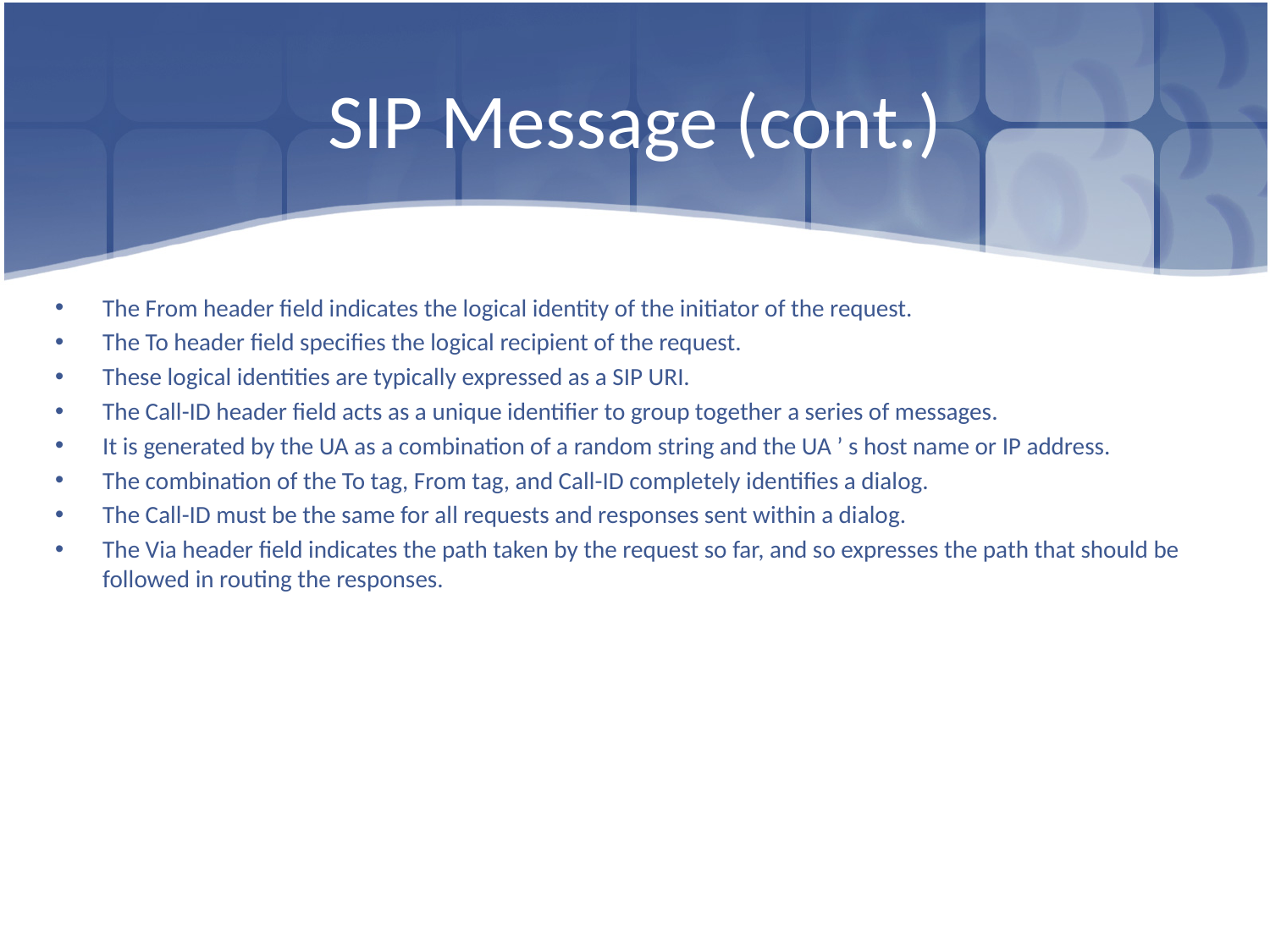

# SIP Message (cont.)
The From header field indicates the logical identity of the initiator of the request.
The To header field specifies the logical recipient of the request.
These logical identities are typically expressed as a SIP URI.
The Call-ID header field acts as a unique identifier to group together a series of messages.
It is generated by the UA as a combination of a random string and the UA ’ s host name or IP address.
The combination of the To tag, From tag, and Call-ID completely identifies a dialog.
The Call-ID must be the same for all requests and responses sent within a dialog.
The Via header field indicates the path taken by the request so far, and so expresses the path that should be followed in routing the responses.